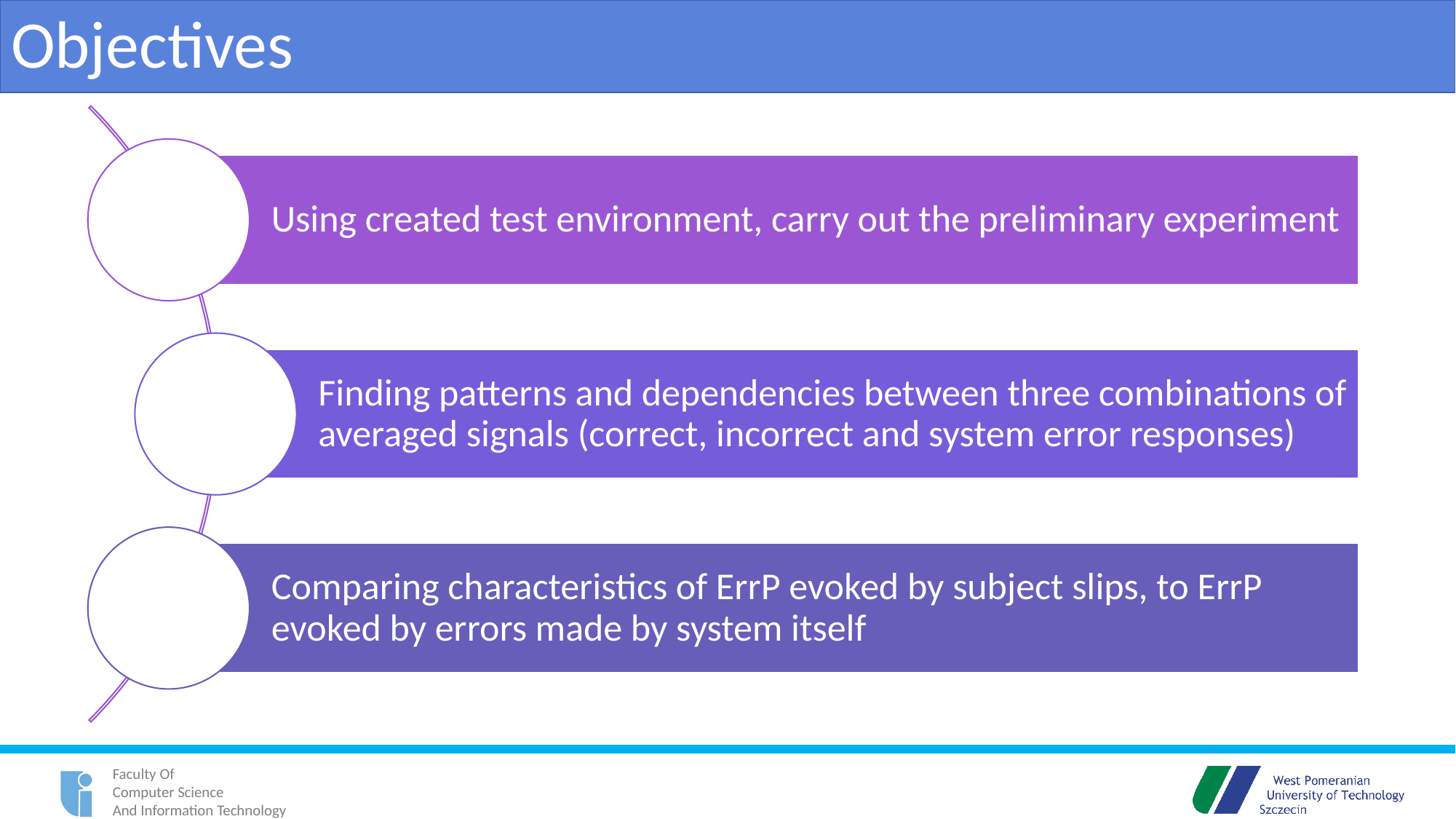

# Objectives
Using created test environment, carry out the preliminary experiment
Finding patterns and dependencies between three combinations of averaged signals (correct, incorrect and system error responses)
Comparing characteristics of ErrP evoked by subject slips, to ErrP evoked by errors made by system itself